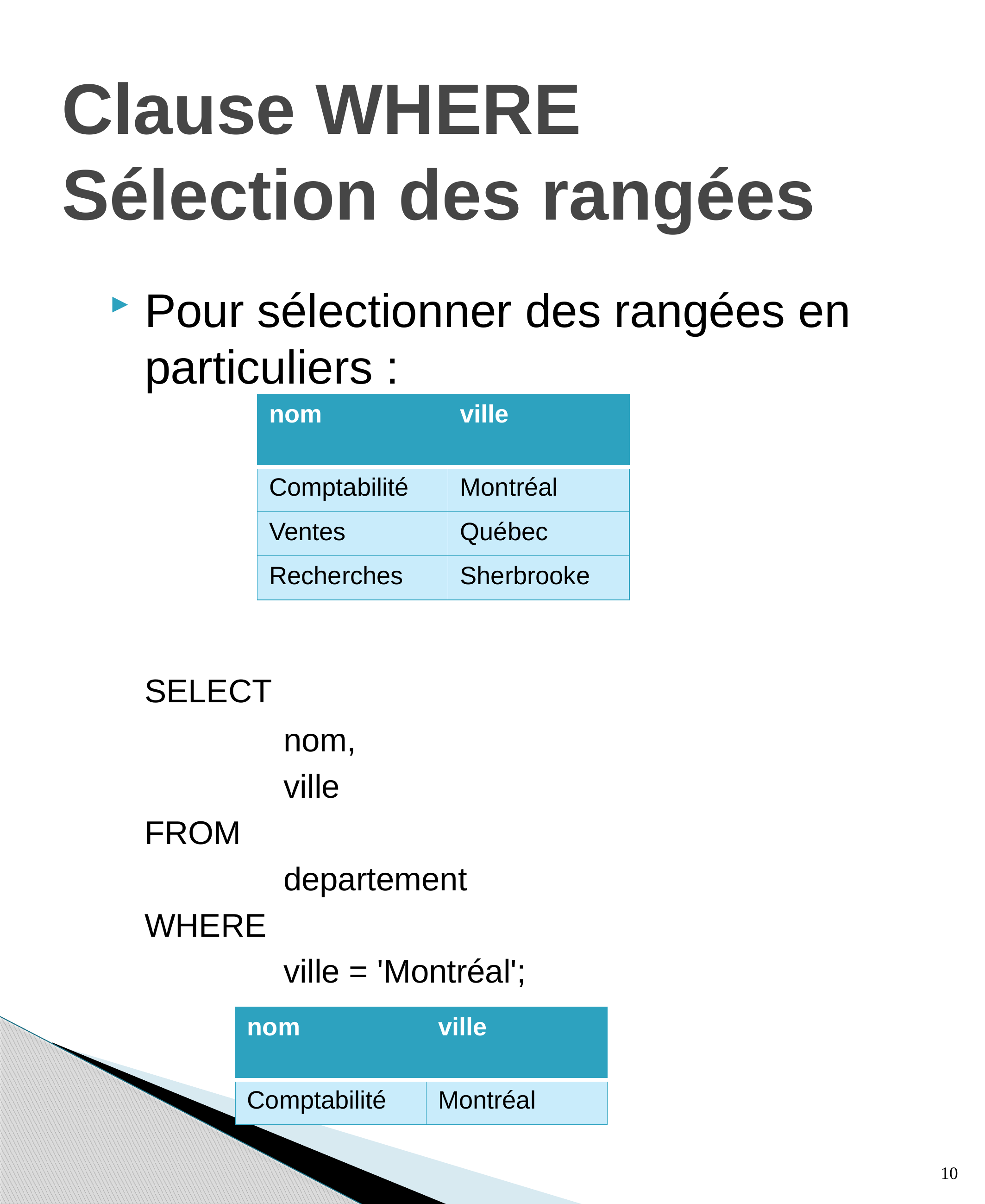

# Clause WHERE Sélection des rangées
Pour sélectionner des rangées en particuliers :

	SELECT
			nom,
			ville
	FROM
			departement
	WHERE
			ville = 'Montréal';
| nom | ville |
| --- | --- |
| Comptabilité | Montréal |
| Ventes | Québec |
| Recherches | Sherbrooke |
| nom | ville |
| --- | --- |
| Comptabilité | Montréal |
10